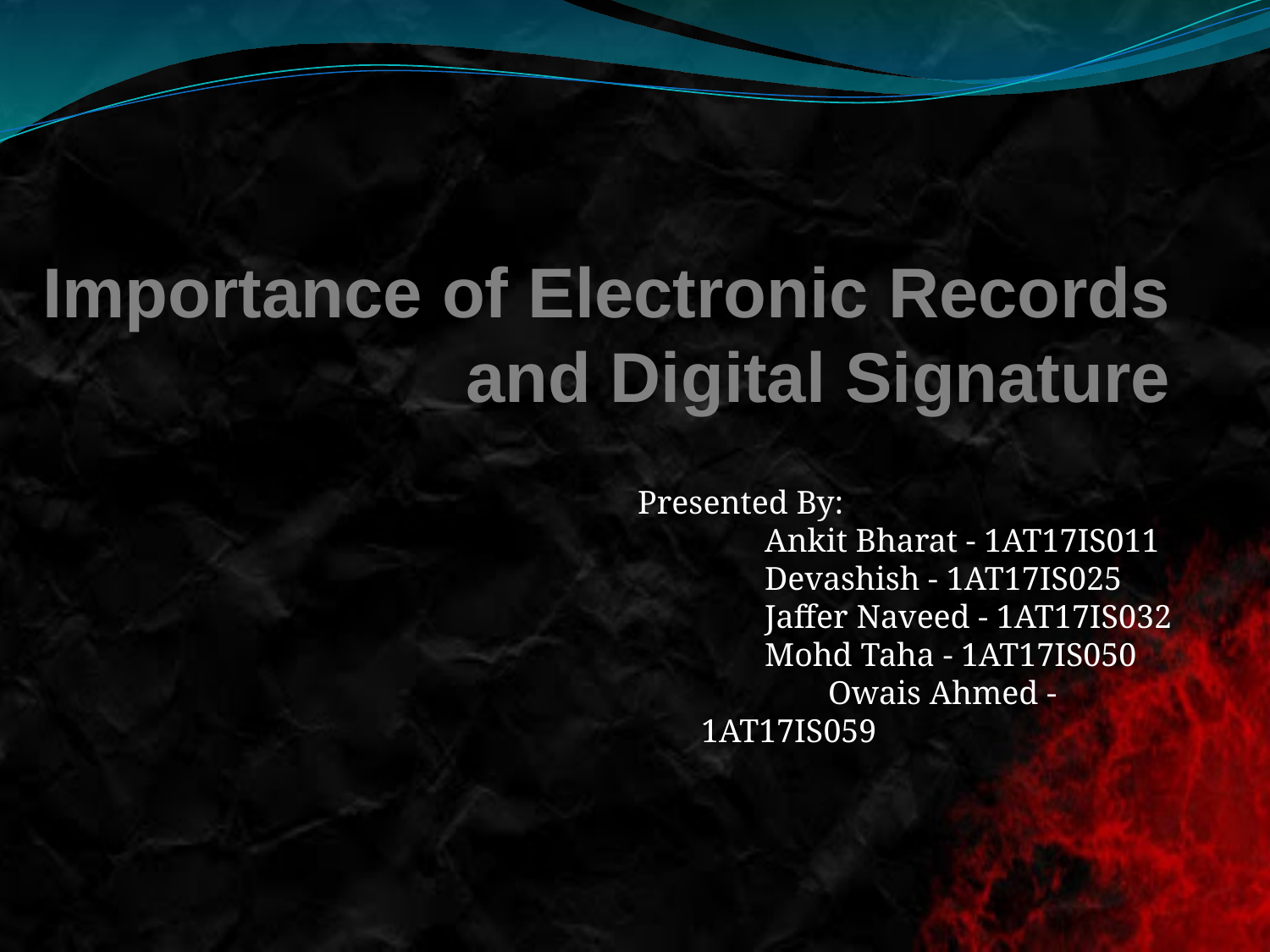

# Importance of Electronic Records and Digital Signature
Presented By:
	Ankit Bharat - 1AT17IS011
	Devashish - 1AT17IS025
	Jaffer Naveed - 1AT17IS032
	Mohd Taha - 1AT17IS050
	Owais Ahmed - 1AT17IS059